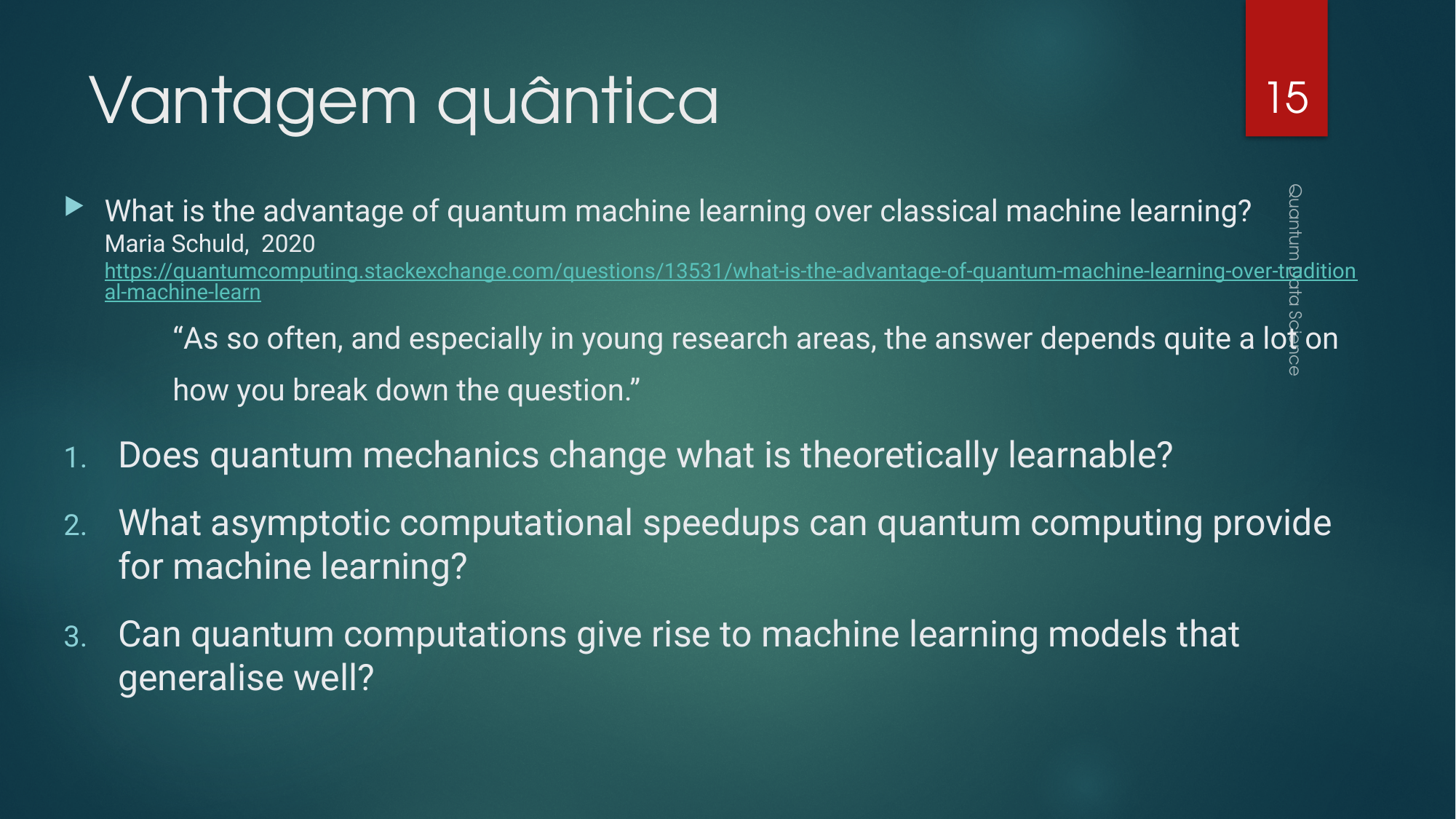

15
# Vantagem quântica
What is the advantage of quantum machine learning over classical machine learning?
Maria Schuld,  2020
https://quantumcomputing.stackexchange.com/questions/13531/what-is-the-advantage-of-quantum-machine-learning-over-traditional-machine-learn
	“As so often, and especially in young research areas, the answer depends quite a lot on
	how you break down the question.”
Does quantum mechanics change what is theoretically learnable?
What asymptotic computational speedups can quantum computing provide for machine learning?
Can quantum computations give rise to machine learning models that generalise well?
Quantum Data Science